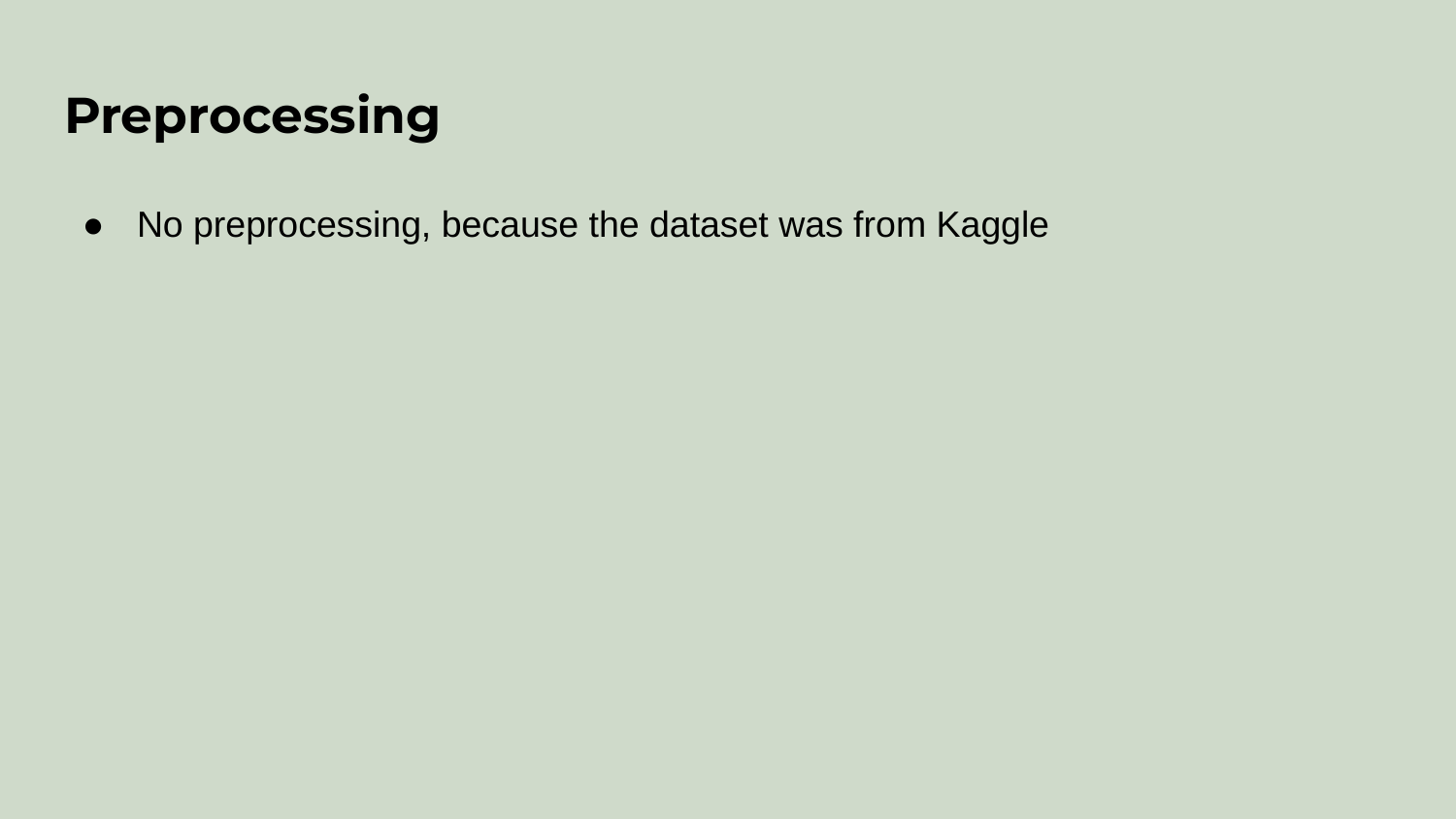

# Preprocessing
No preprocessing, because the dataset was from Kaggle